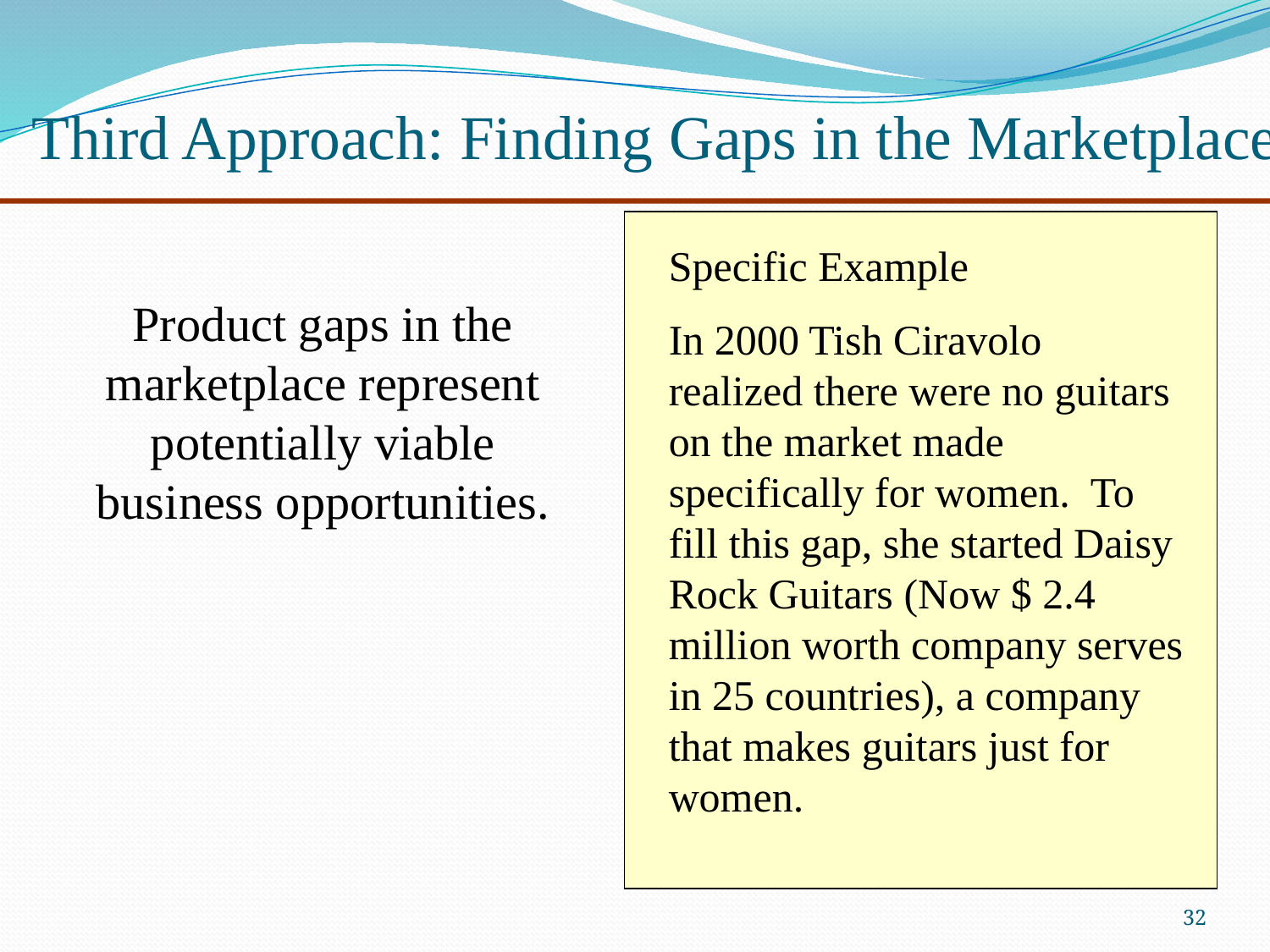

# Third Approach: Finding Gaps in the Marketplace

Specific Example
Product gaps in the marketplace represent potentially viable business opportunities.
In 2000 Tish Ciravolo realized there were no guitars on the market made specifically for women.  To fill this gap, she started Daisy Rock Guitars (Now $ 2.4 million worth company serves in 25 countries), a company that makes guitars just for women.
32